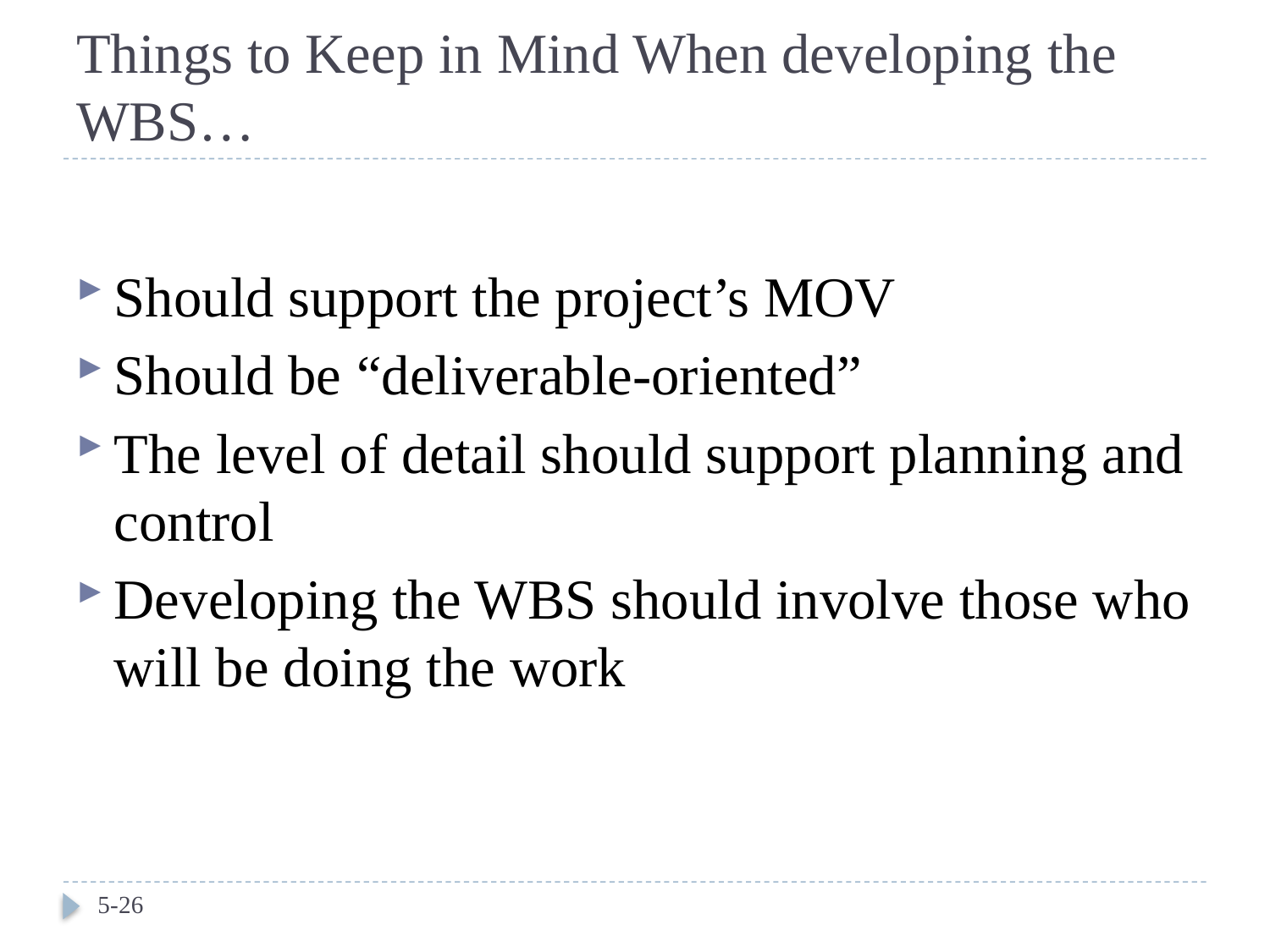

# Things to Keep in Mind When developing the WBS…
Should support the project’s MOV
Should be “deliverable-oriented”
The level of detail should support planning and control
Developing the WBS should involve those who will be doing the work

5-26